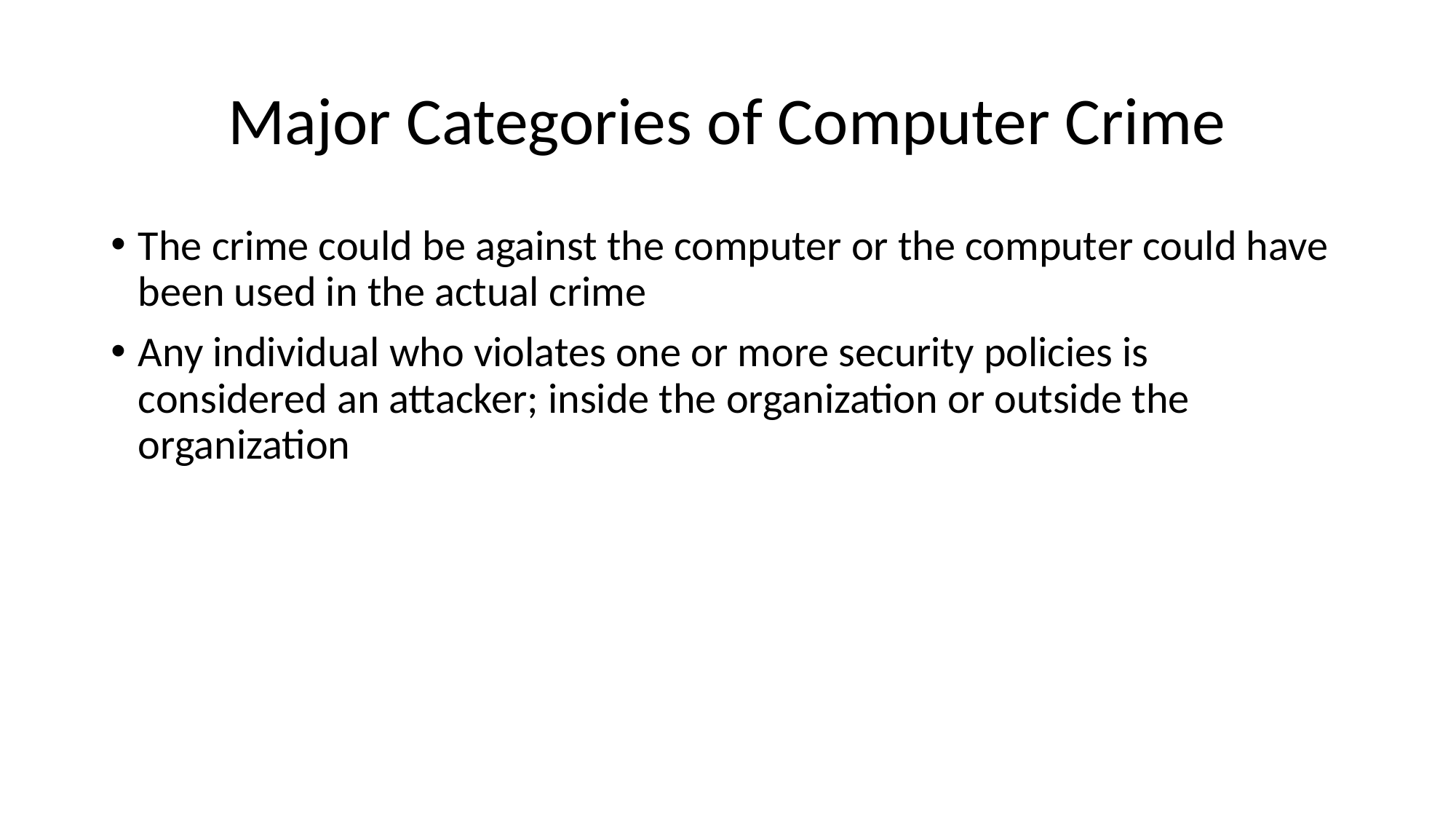

# Major Categories of Computer Crime
The crime could be against the computer or the computer could have been used in the actual crime
Any individual who violates one or more security policies is considered an attacker; inside the organization or outside the organization